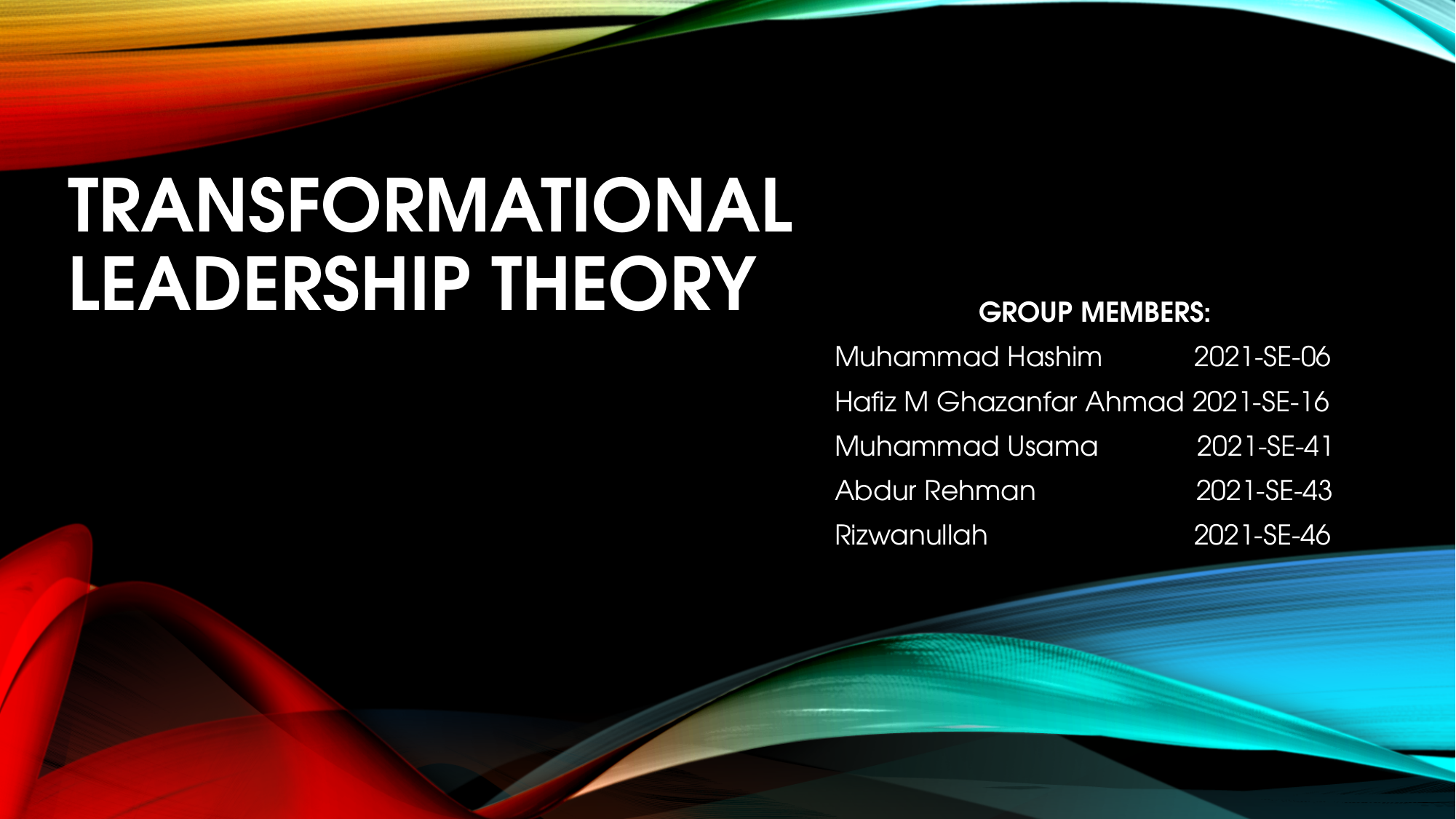

# Transformational Leadership Theory
GROUP MEMBERS:
Muhammad Hashim            2021-SE-06
Hafiz M Ghazanfar Ahmad 2021-SE-16
Muhammad Usama             2021-SE-41
Abdur Rehman                     2021-SE-43
Rizwanullah                           2021-SE-46